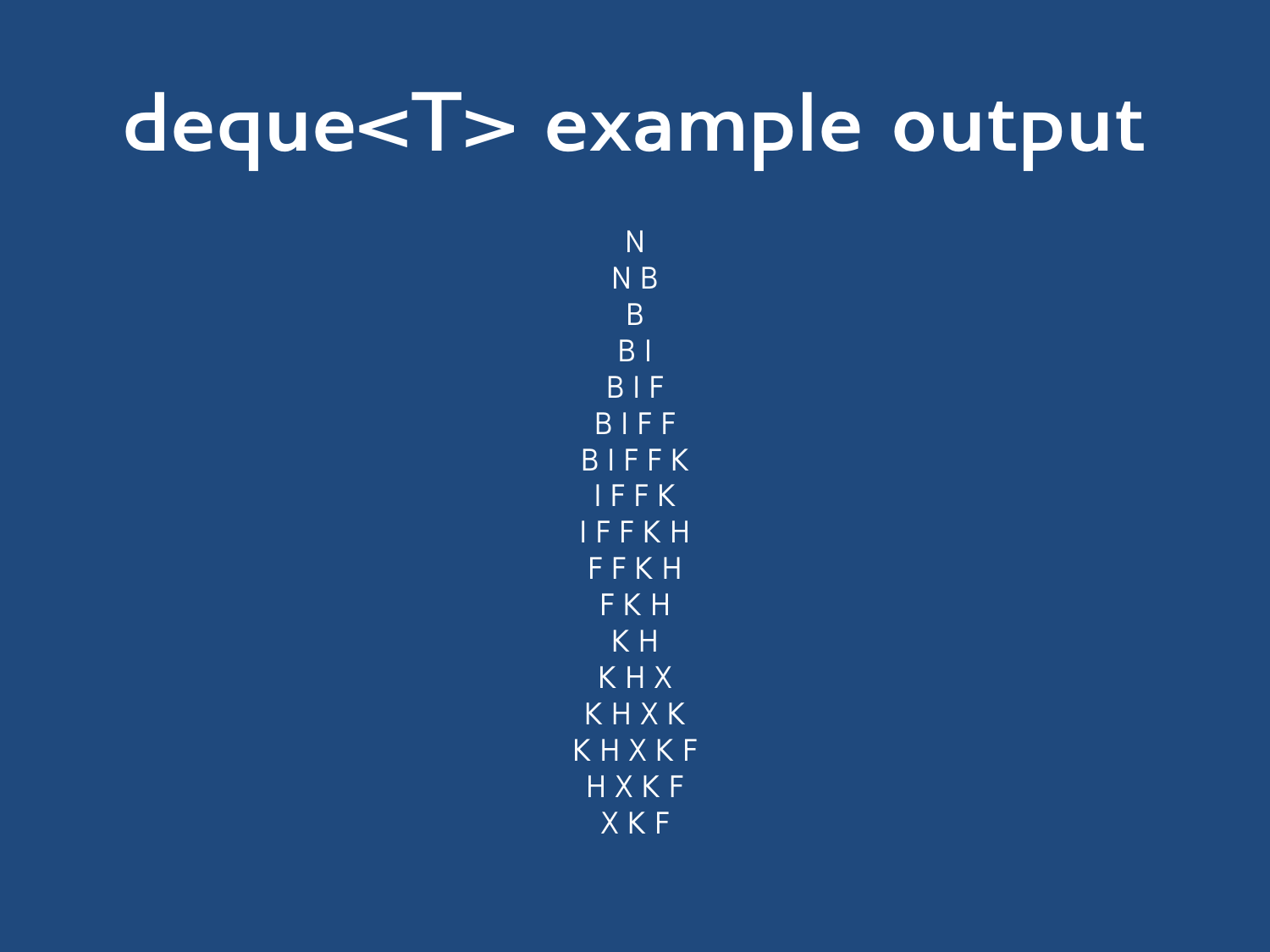

# deque<T> example output
N
N B
B
B I
B I F
B I F F
B I F F K
I F F K
I F F K H
F F K H
F K H
K H
K H X
K H X K
K H X K F
H X K F
X K F